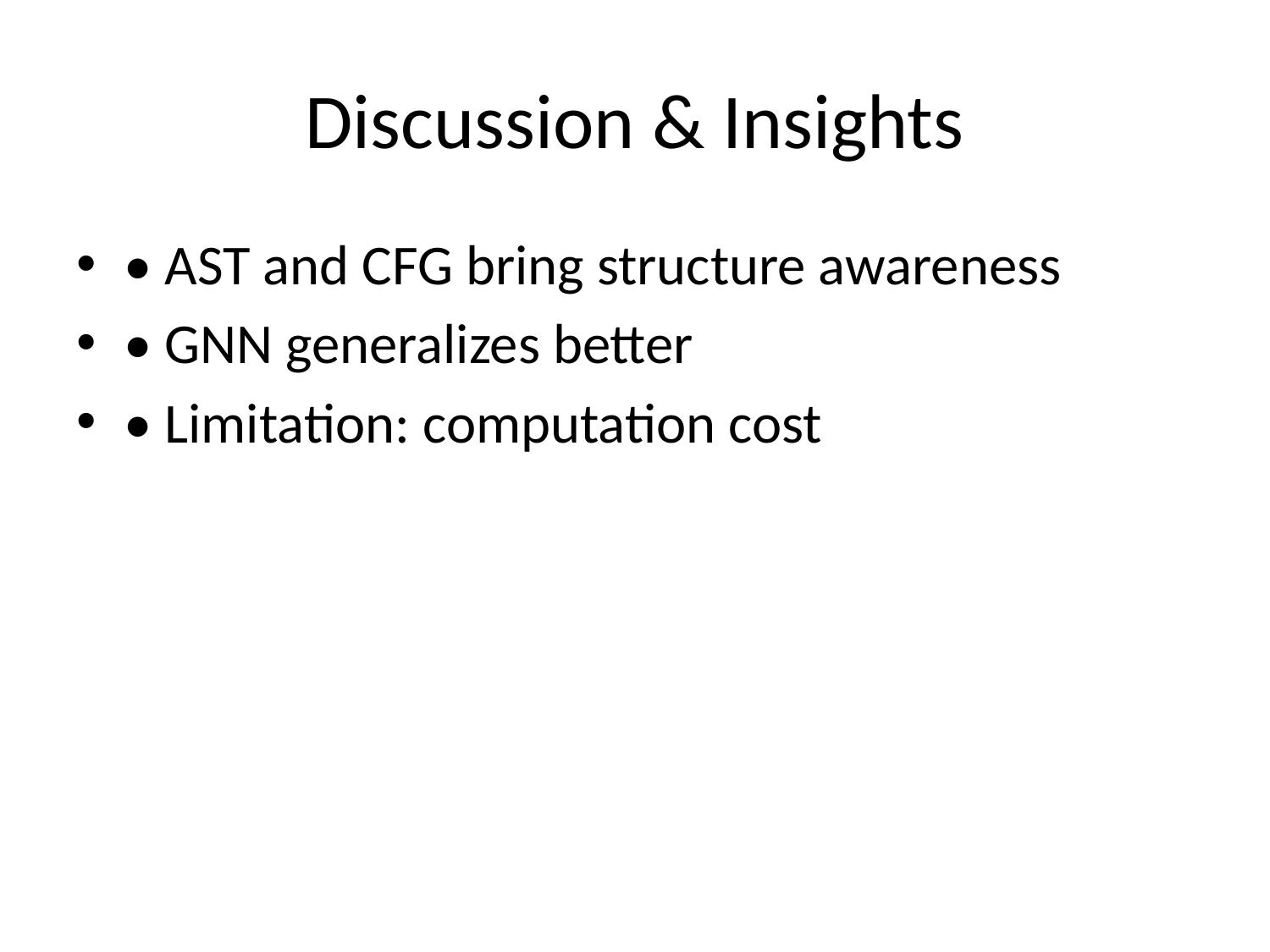

# Discussion & Insights
• AST and CFG bring structure awareness
• GNN generalizes better
• Limitation: computation cost